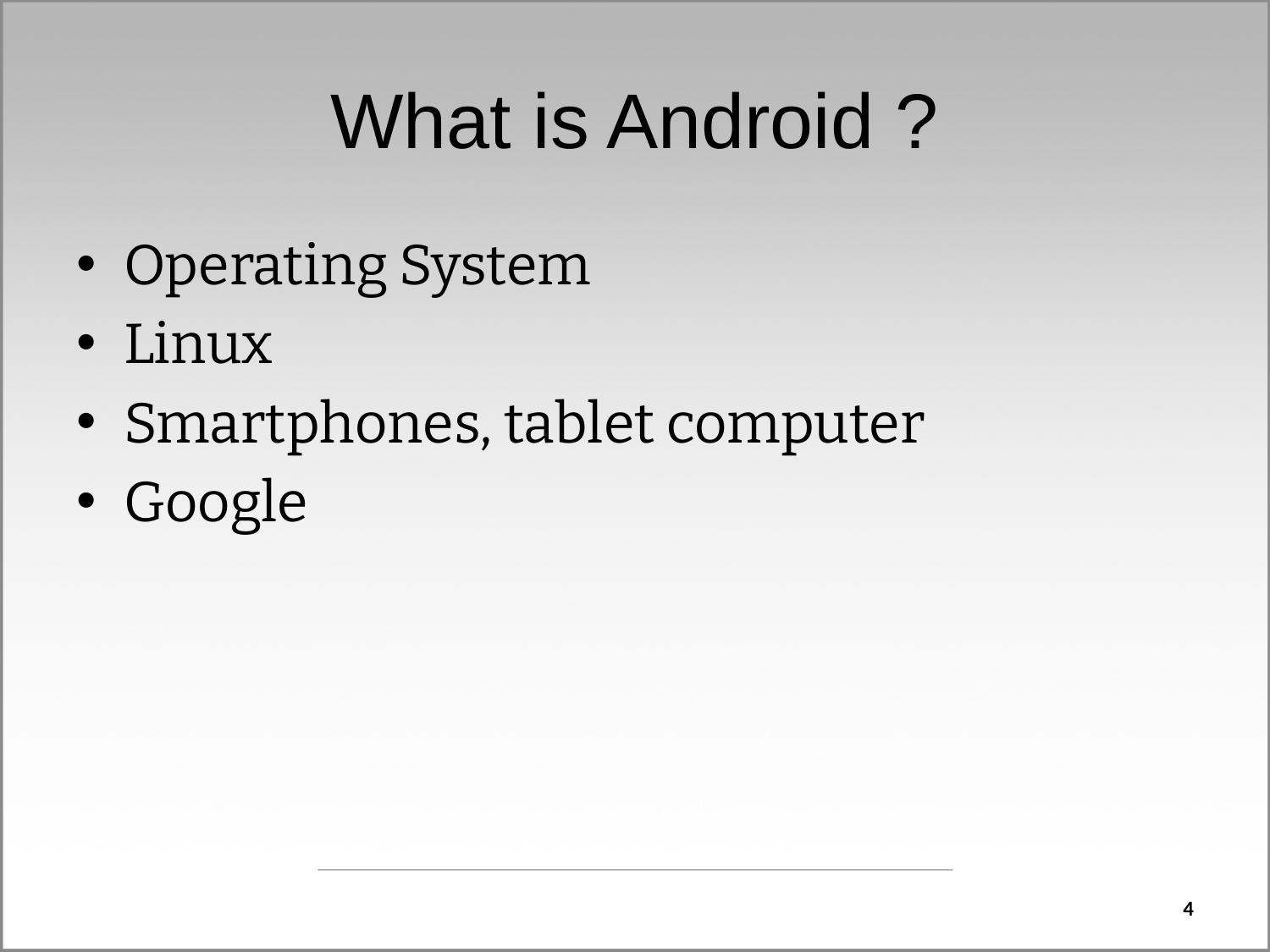

# What is Android ?
Operating System
Linux
Smartphones, tablet computer
Google

4